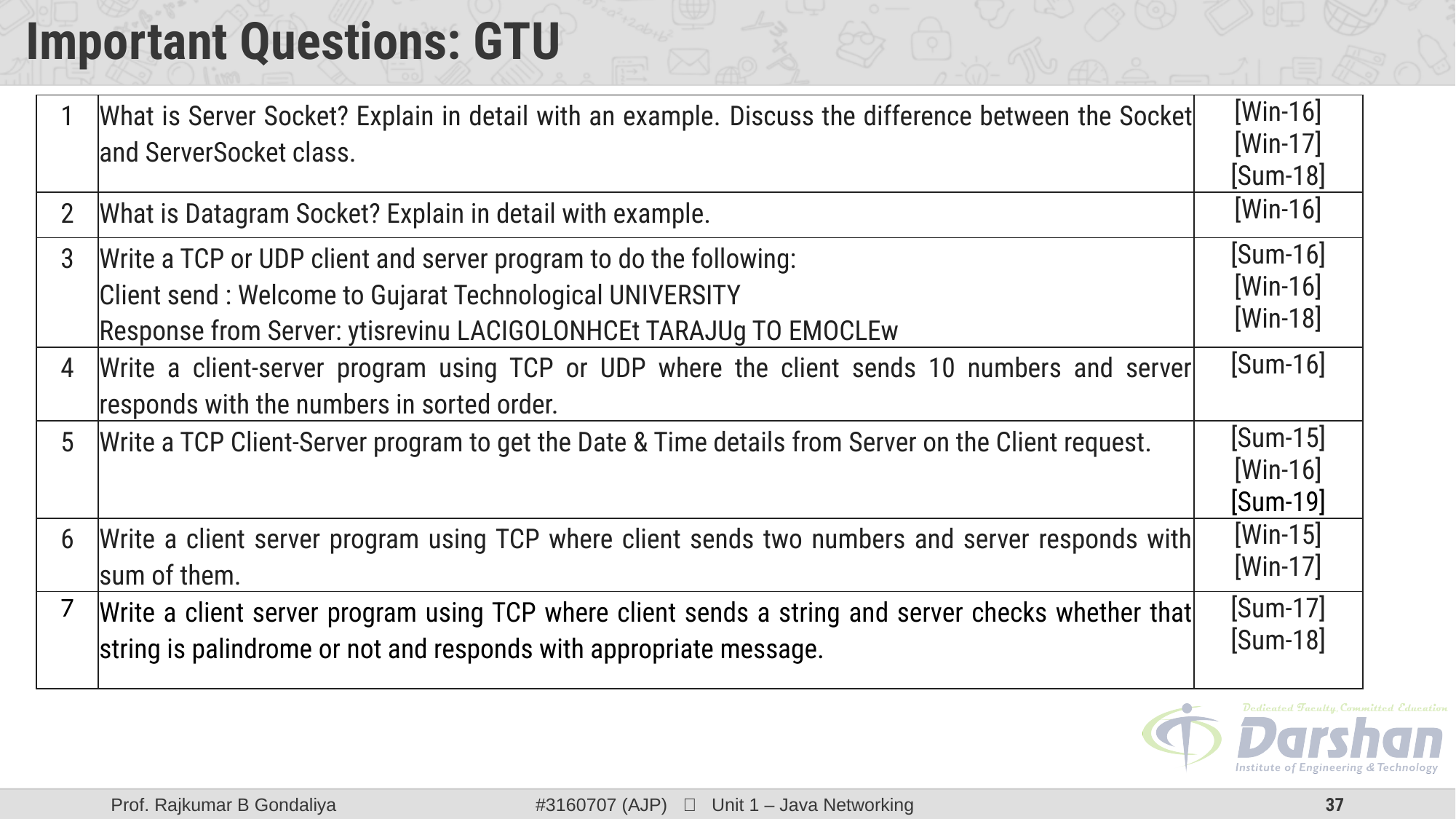

# Important Questions: GTU
| 1 | What is Server Socket? Explain in detail with an example. Discuss the difference between the Socket and ServerSocket class. | [Win-16] [Win-17] [Sum-18] |
| --- | --- | --- |
| 2 | What is Datagram Socket? Explain in detail with example. | [Win-16] |
| 3 | Write a TCP or UDP client and server program to do the following: Client send : Welcome to Gujarat Technological UNIVERSITY Response from Server: ytisrevinu LACIGOLONHCEt TARAJUg TO EMOCLEw | [Sum-16] [Win-16] [Win-18] |
| 4 | Write a client-server program using TCP or UDP where the client sends 10 numbers and server responds with the numbers in sorted order. | [Sum-16] |
| 5 | Write a TCP Client-Server program to get the Date & Time details from Server on the Client request. | [Sum-15] [Win-16] [Sum-19] |
| 6 | Write a client server program using TCP where client sends two numbers and server responds with sum of them. | [Win-15] [Win-17] |
| 7 | Write a client server program using TCP where client sends a string and server checks whether that string is palindrome or not and responds with appropriate message. | [Sum-17] [Sum-18] |